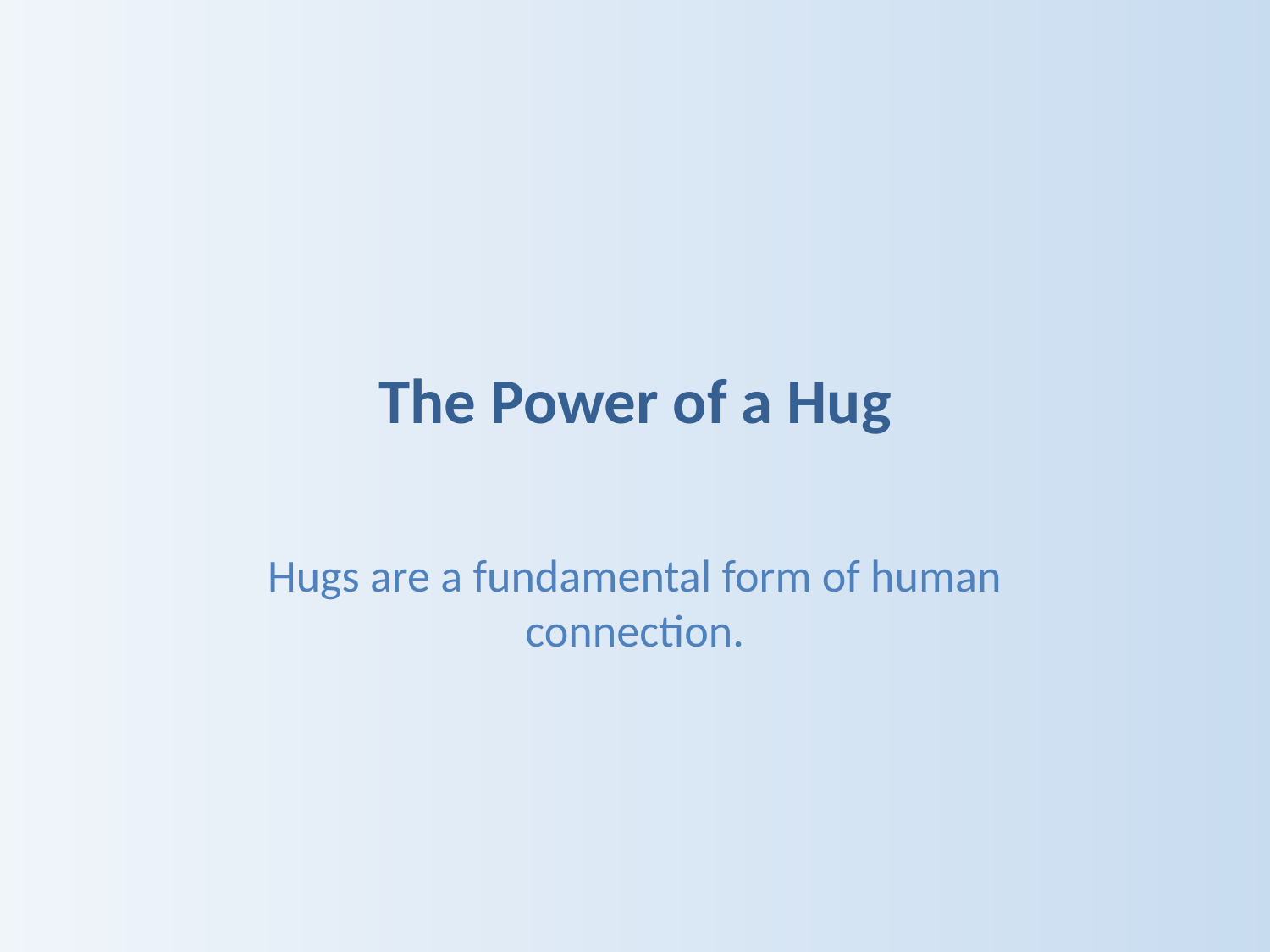

# The Power of a Hug
Hugs are a fundamental form of human connection.